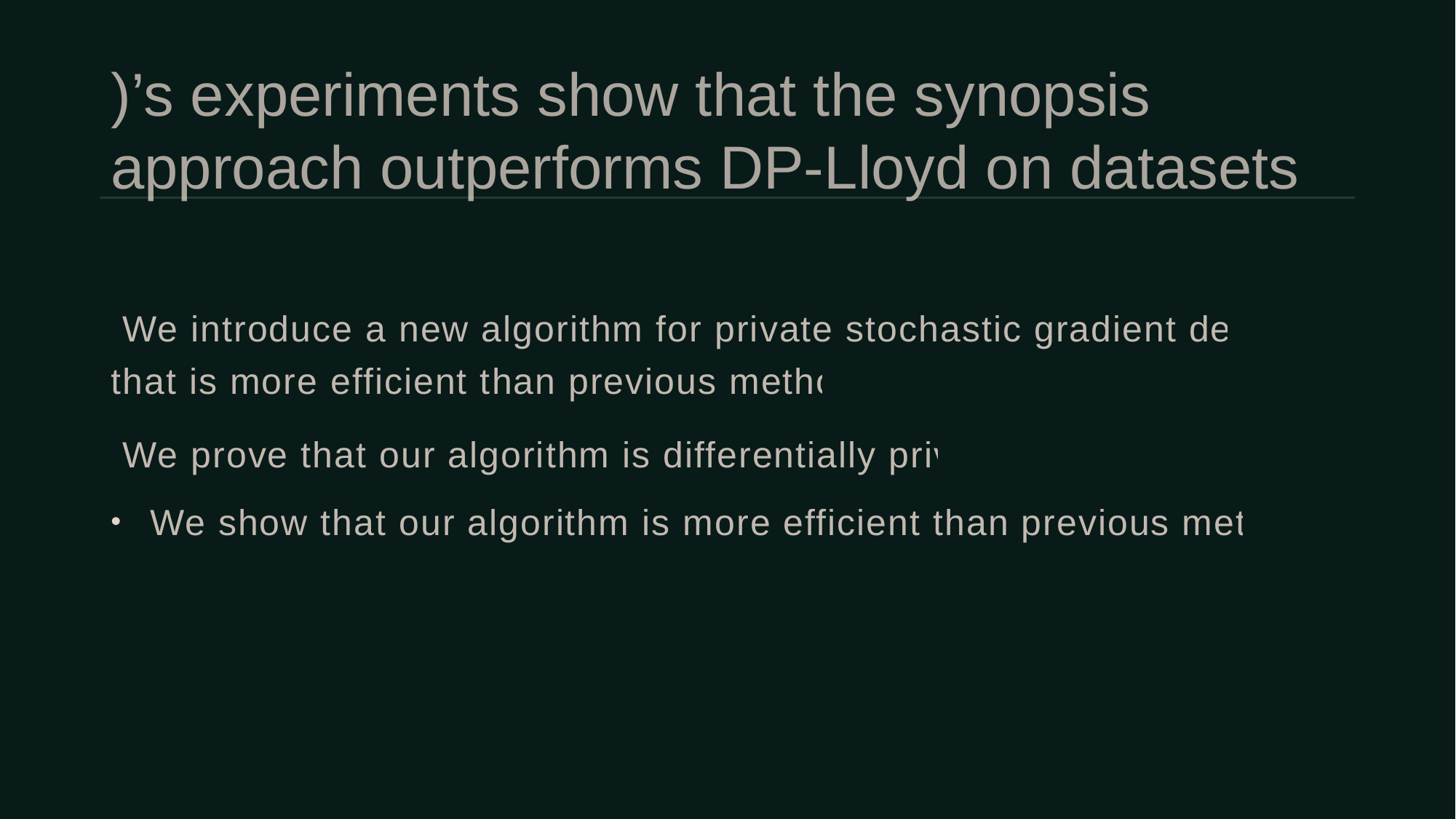

# )’s experiments show that the synopsis approach outperforms DP-Lloyd on datasets
 We introduce a new algorithm for private stochastic gradient descent that is more efficient than previous methods.
 We prove that our algorithm is differentially private.
 We show that our algorithm is more efficient than previous methods.